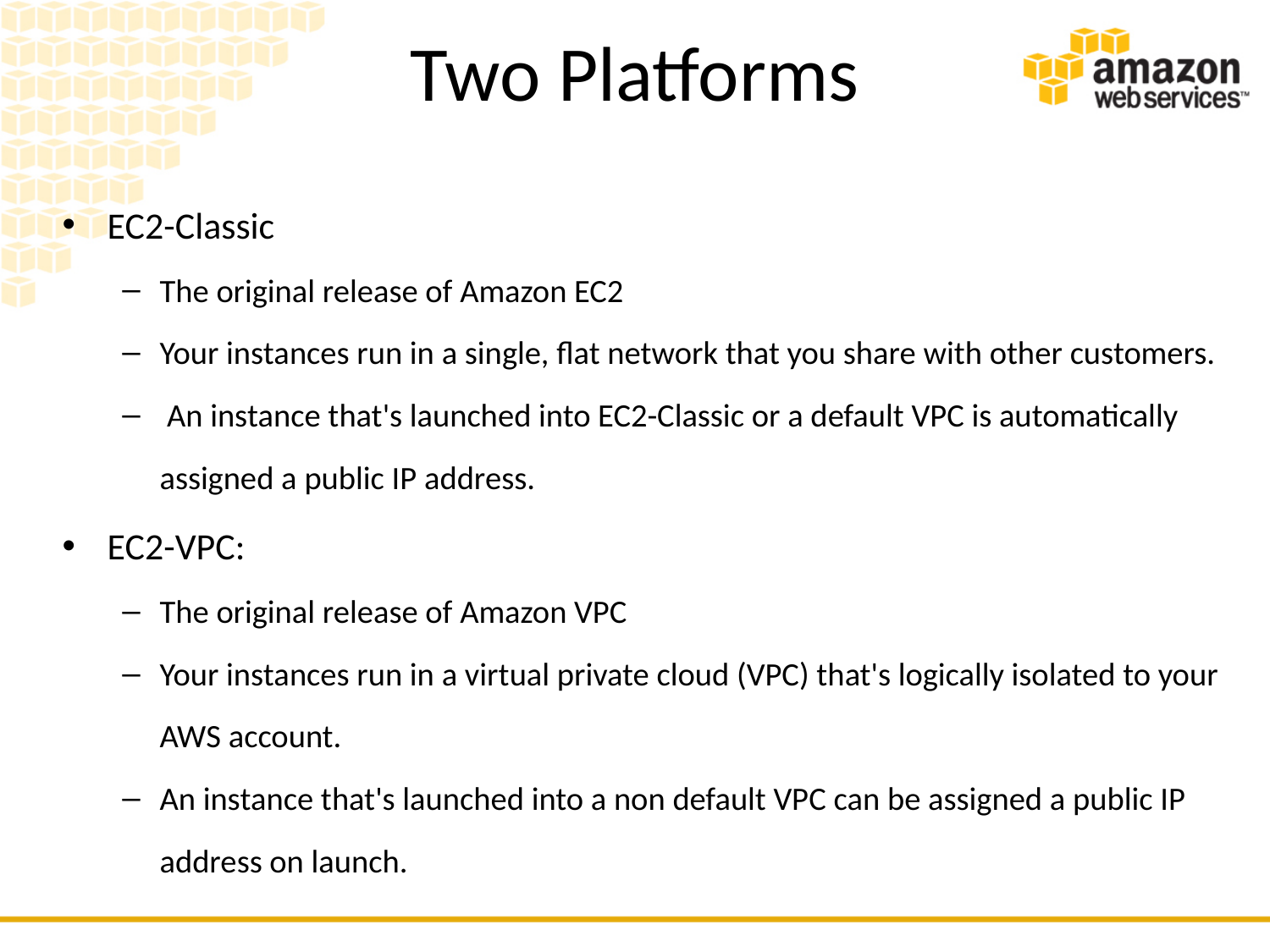

# Two Platforms
EC2-Classic
The original release of Amazon EC2
Your instances run in a single, flat network that you share with other customers.
 An instance that's launched into EC2-Classic or a default VPC is automatically assigned a public IP address.
EC2-VPC:
The original release of Amazon VPC
Your instances run in a virtual private cloud (VPC) that's logically isolated to your AWS account.
An instance that's launched into a non default VPC can be assigned a public IP address on launch.